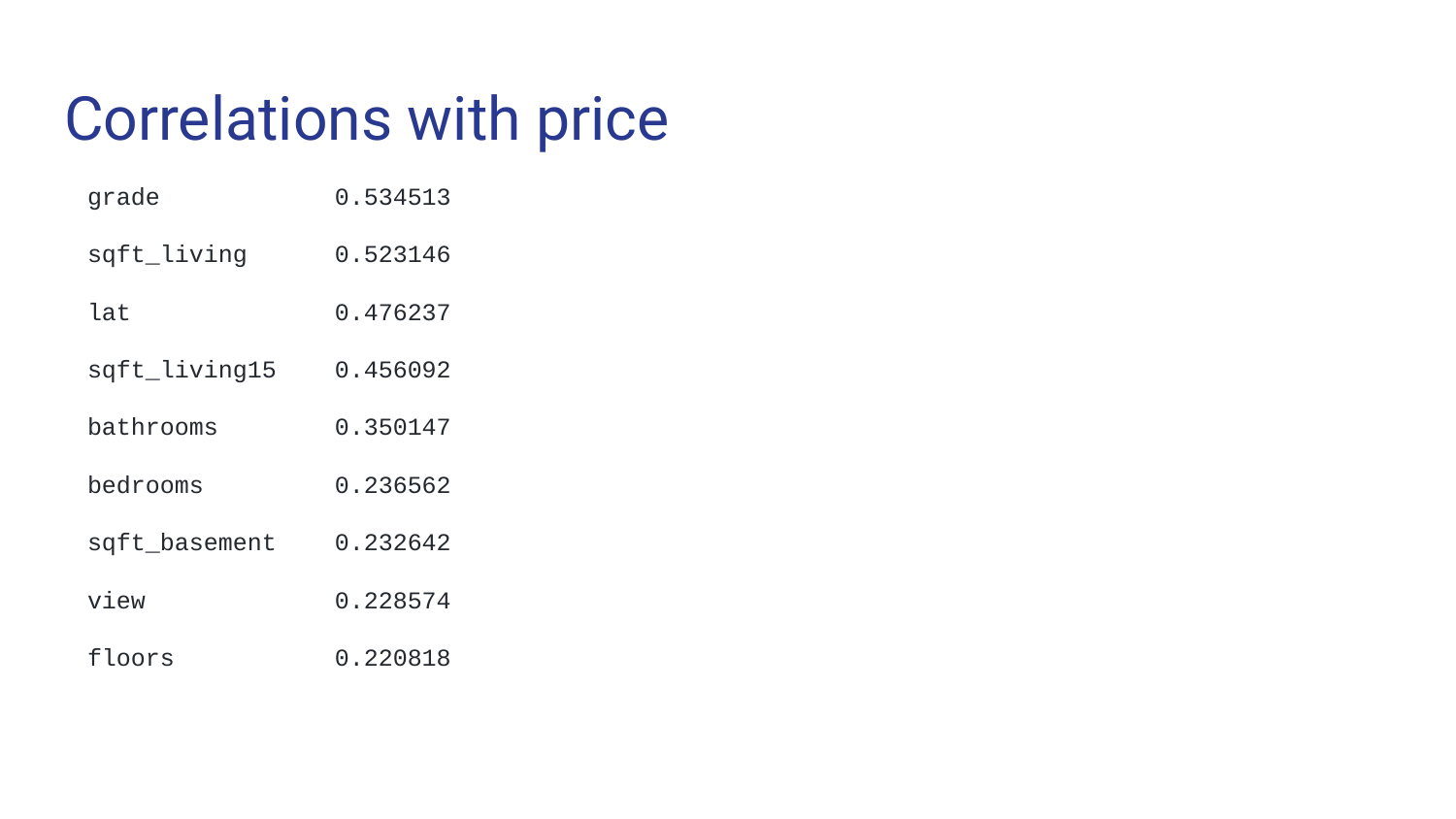

# Correlations with price
grade            0.534513
sqft_living      0.523146
lat              0.476237
sqft_living15    0.456092
bathrooms        0.350147
bedrooms         0.236562
sqft_basement    0.232642
view             0.228574
floors           0.220818